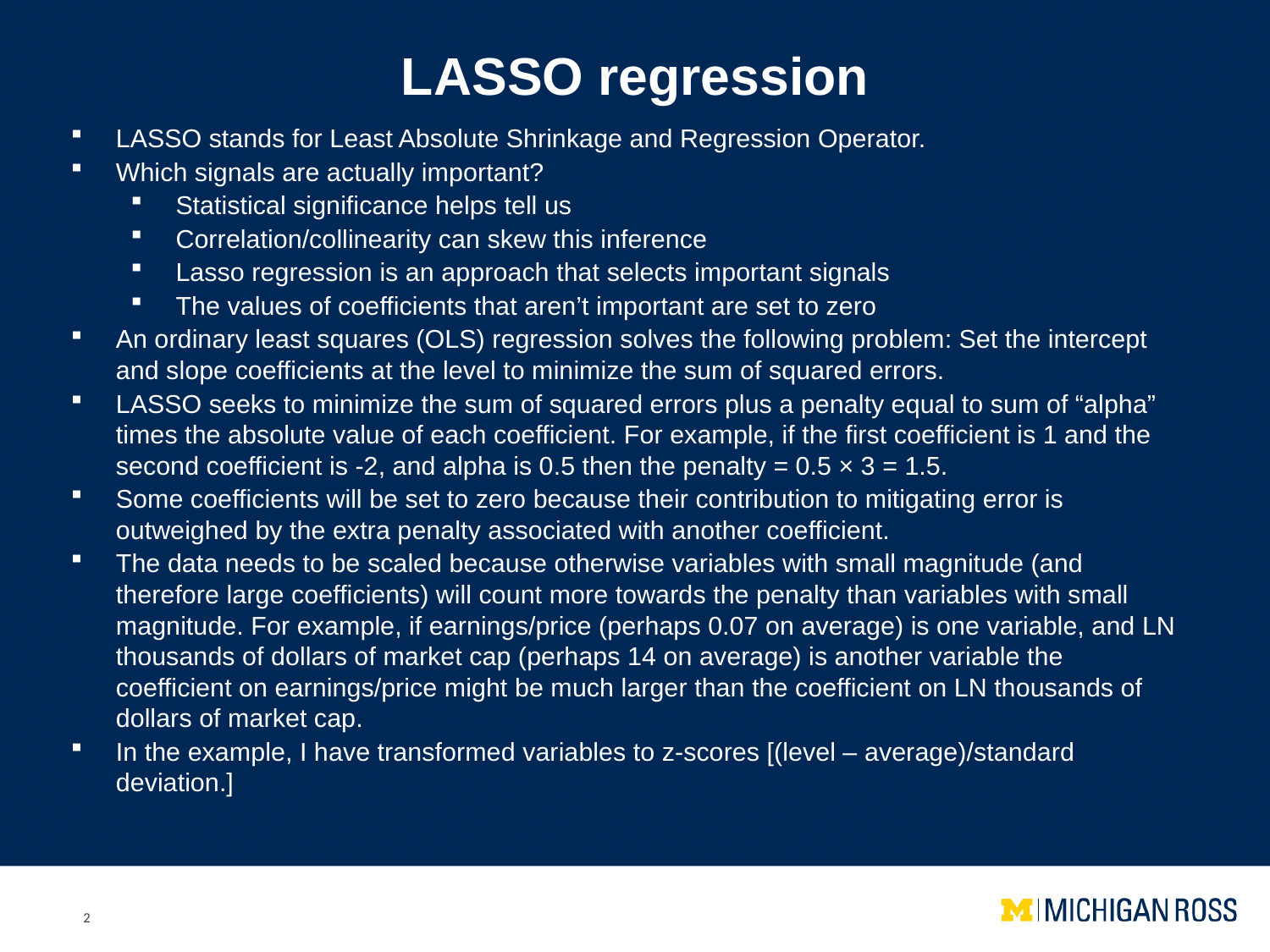

LASSO regression
LASSO stands for Least Absolute Shrinkage and Regression Operator.
Which signals are actually important?
Statistical significance helps tell us
Correlation/collinearity can skew this inference
Lasso regression is an approach that selects important signals
The values of coefficients that aren’t important are set to zero
An ordinary least squares (OLS) regression solves the following problem: Set the intercept and slope coefficients at the level to minimize the sum of squared errors.
LASSO seeks to minimize the sum of squared errors plus a penalty equal to sum of “alpha” times the absolute value of each coefficient. For example, if the first coefficient is 1 and the second coefficient is -2, and alpha is 0.5 then the penalty = 0.5 × 3 = 1.5.
Some coefficients will be set to zero because their contribution to mitigating error is outweighed by the extra penalty associated with another coefficient.
The data needs to be scaled because otherwise variables with small magnitude (and therefore large coefficients) will count more towards the penalty than variables with small magnitude. For example, if earnings/price (perhaps 0.07 on average) is one variable, and LN thousands of dollars of market cap (perhaps 14 on average) is another variable the coefficient on earnings/price might be much larger than the coefficient on LN thousands of dollars of market cap.
In the example, I have transformed variables to z-scores [(level – average)/standard deviation.]
2